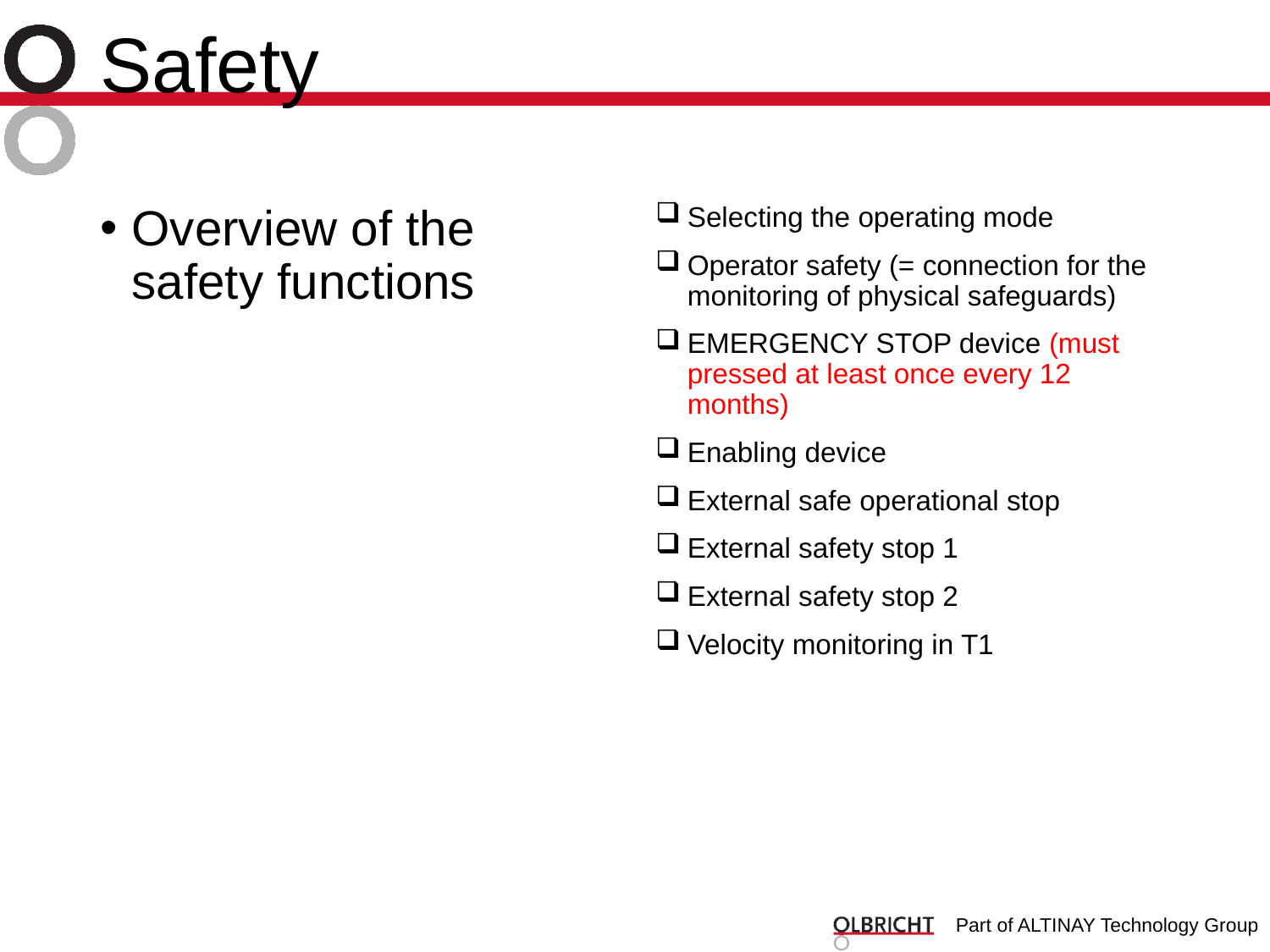

# Safety
Overview of the safety functions
Selecting the operating mode
Operator safety (= connection for the monitoring of physical safeguards)
EMERGENCY STOP device (must pressed at least once every 12 months)
Enabling device
External safe operational stop
External safety stop 1
External safety stop 2
Velocity monitoring in T1